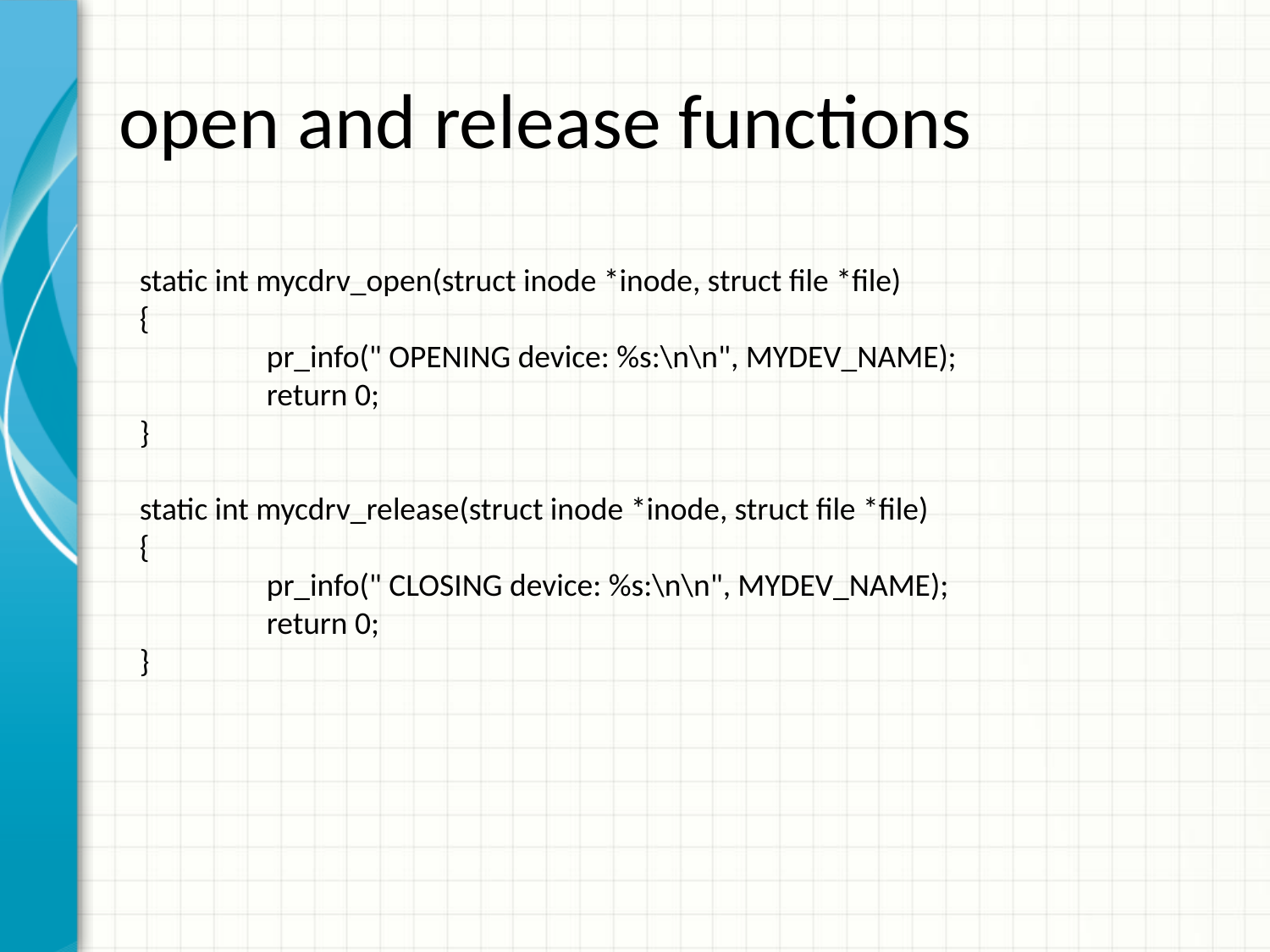

# open and release functions
static int mycdrv_open(struct inode *inode, struct file *file)
{
	pr_info(" OPENING device: %s:\n\n", MYDEV_NAME);
	return 0;
}

static int mycdrv_release(struct inode *inode, struct file *file)
{
	pr_info(" CLOSING device: %s:\n\n", MYDEV_NAME);
	return 0;
}